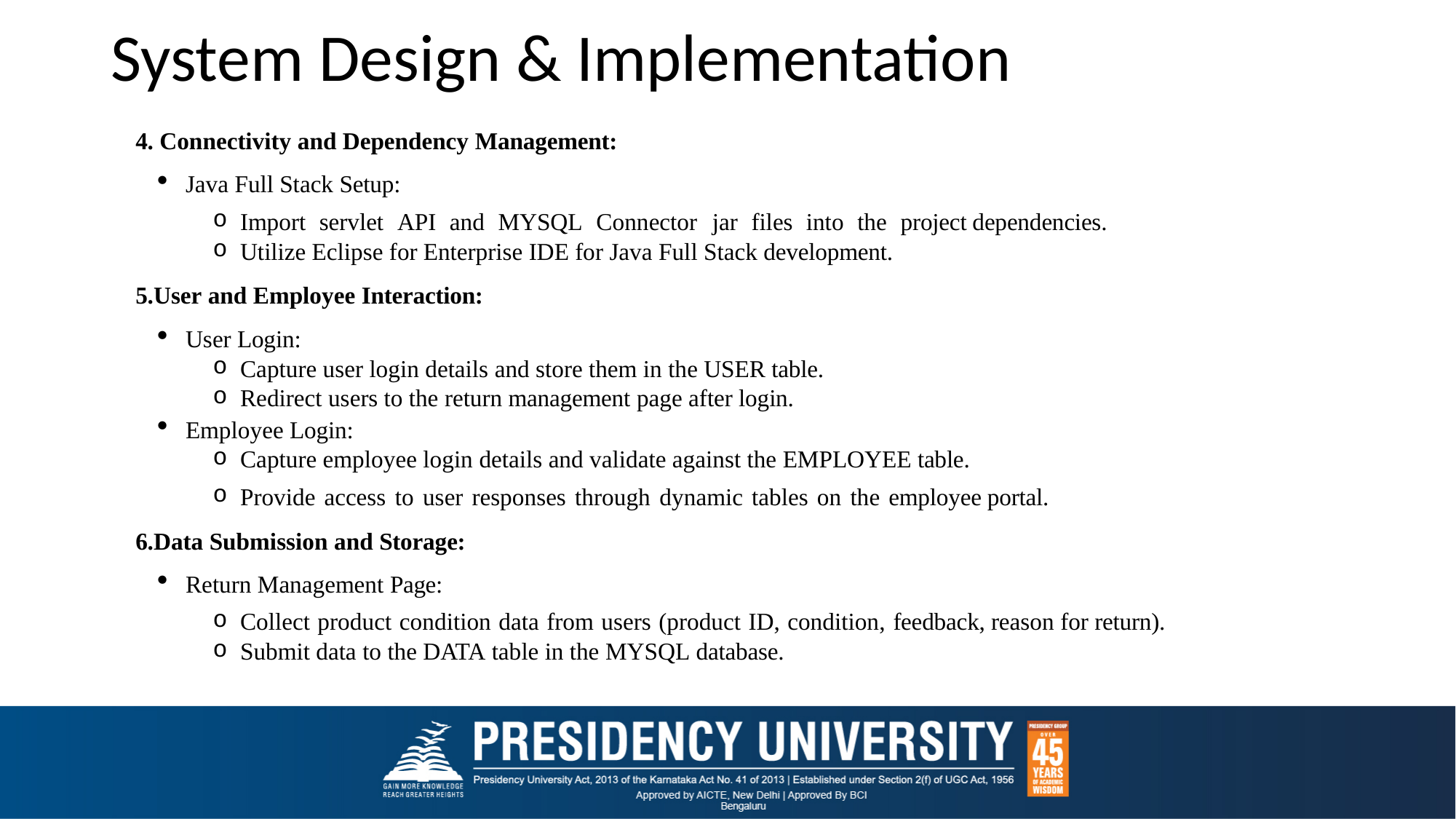

# System Design & Implementation
 Connectivity and Dependency Management:
Java Full Stack Setup:
Import servlet API and MYSQL Connector  jar files into the project dependencies.
Utilize Eclipse for Enterprise IDE for Java Full Stack development.
User and Employee Interaction:
User Login:
Capture user login details and store them in the USER table.
Redirect users to the return management page after login.
Employee Login:
Capture employee login details and validate against the EMPLOYEE table.
Provide access to user responses through dynamic tables on the employee portal.
Data Submission and Storage:
Return Management Page:
Collect product condition data from users (product ID, condition, feedback, reason for return).
Submit data to the DATA table in the MYSQL database.